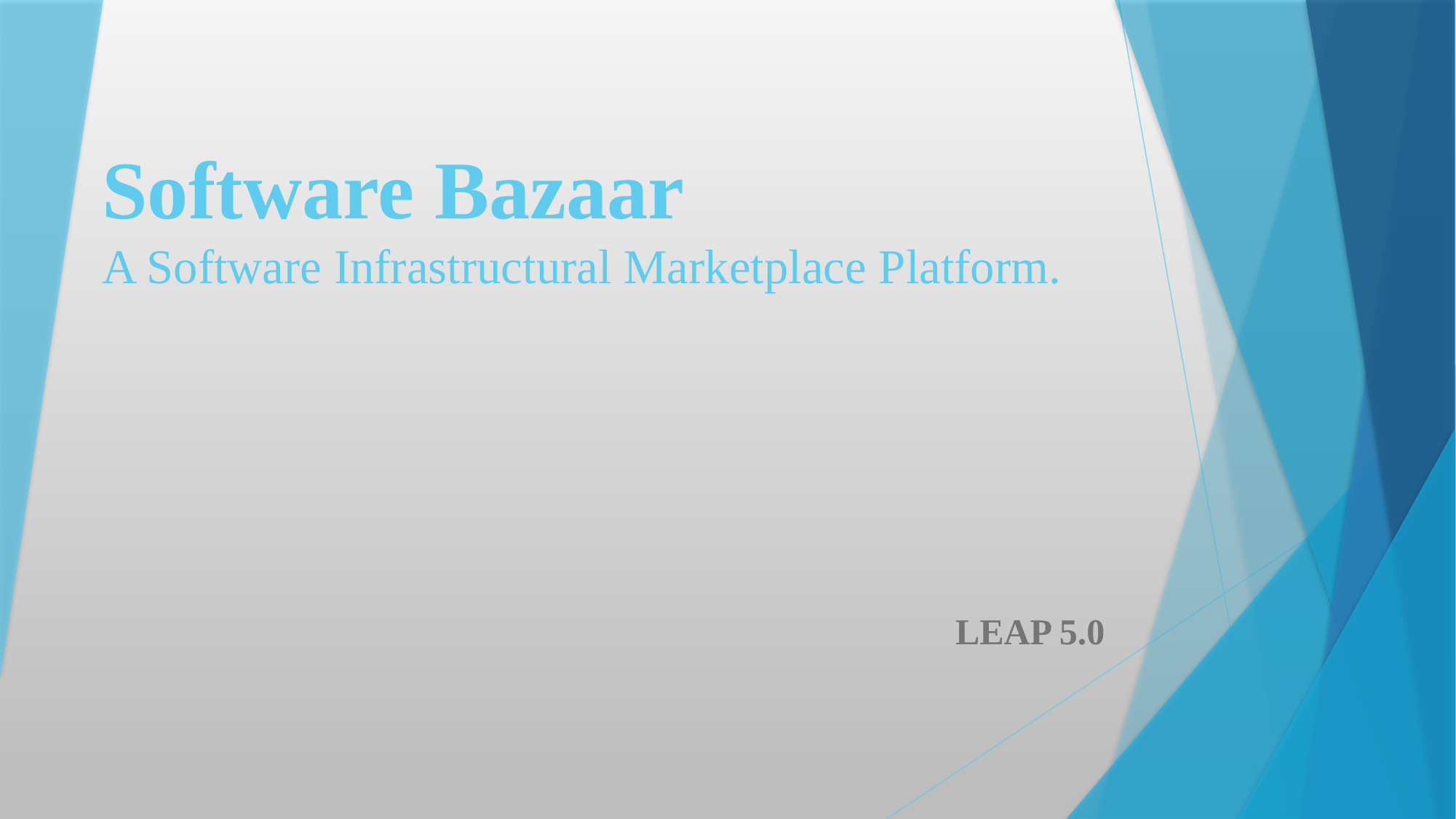

# Software Bazaar A Software Infrastructural Marketplace Platform.
 LEAP 5.0